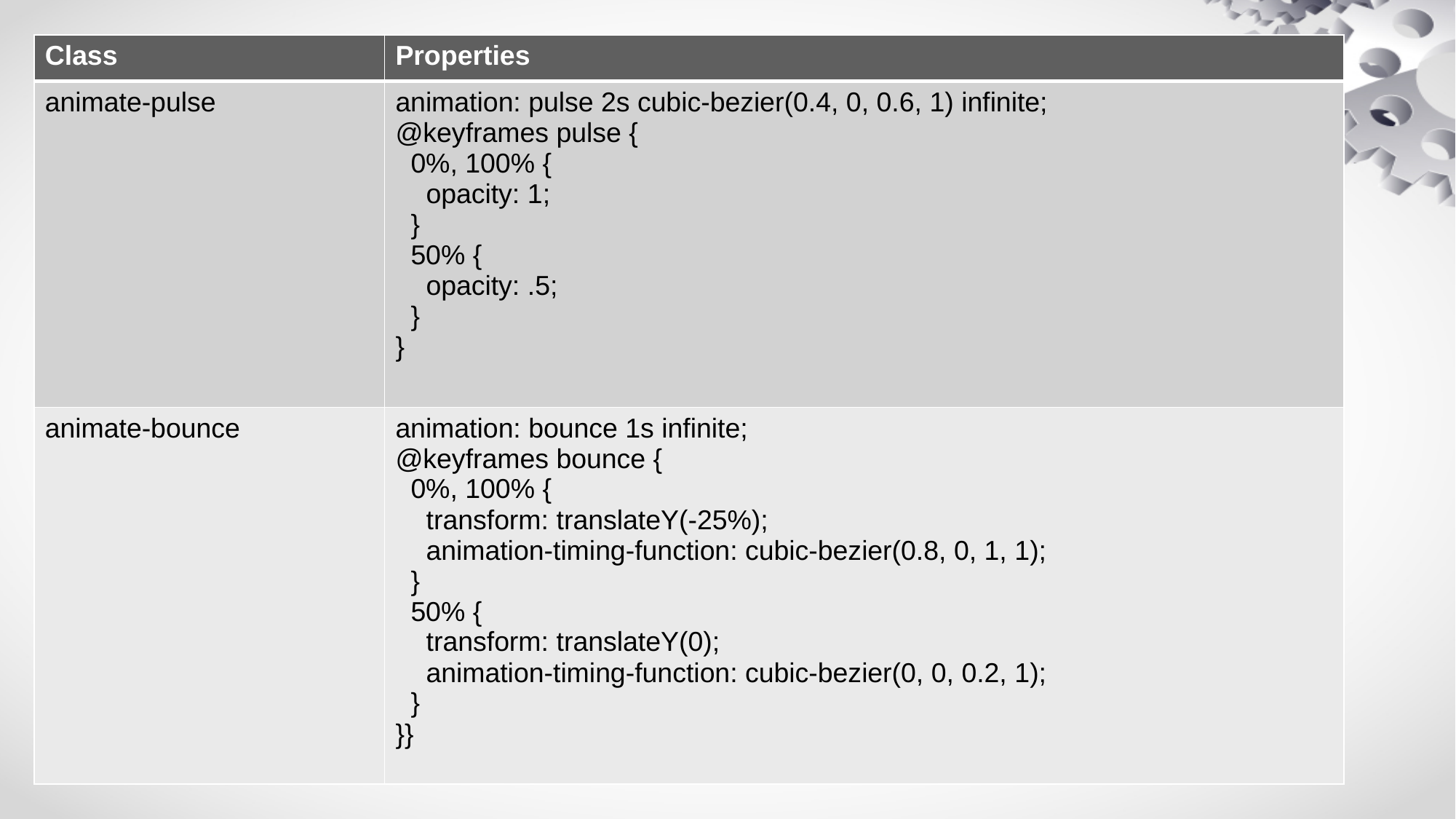

| Class | Properties |
| --- | --- |
| animate-pulse | animation: pulse 2s cubic-bezier(0.4, 0, 0.6, 1) infinite; @keyframes pulse { 0%, 100% { opacity: 1; } 50% { opacity: .5; } } |
| animate-bounce | animation: bounce 1s infinite; @keyframes bounce { 0%, 100% { transform: translateY(-25%); animation-timing-function: cubic-bezier(0.8, 0, 1, 1); } 50% { transform: translateY(0); animation-timing-function: cubic-bezier(0, 0, 0.2, 1); } }} |